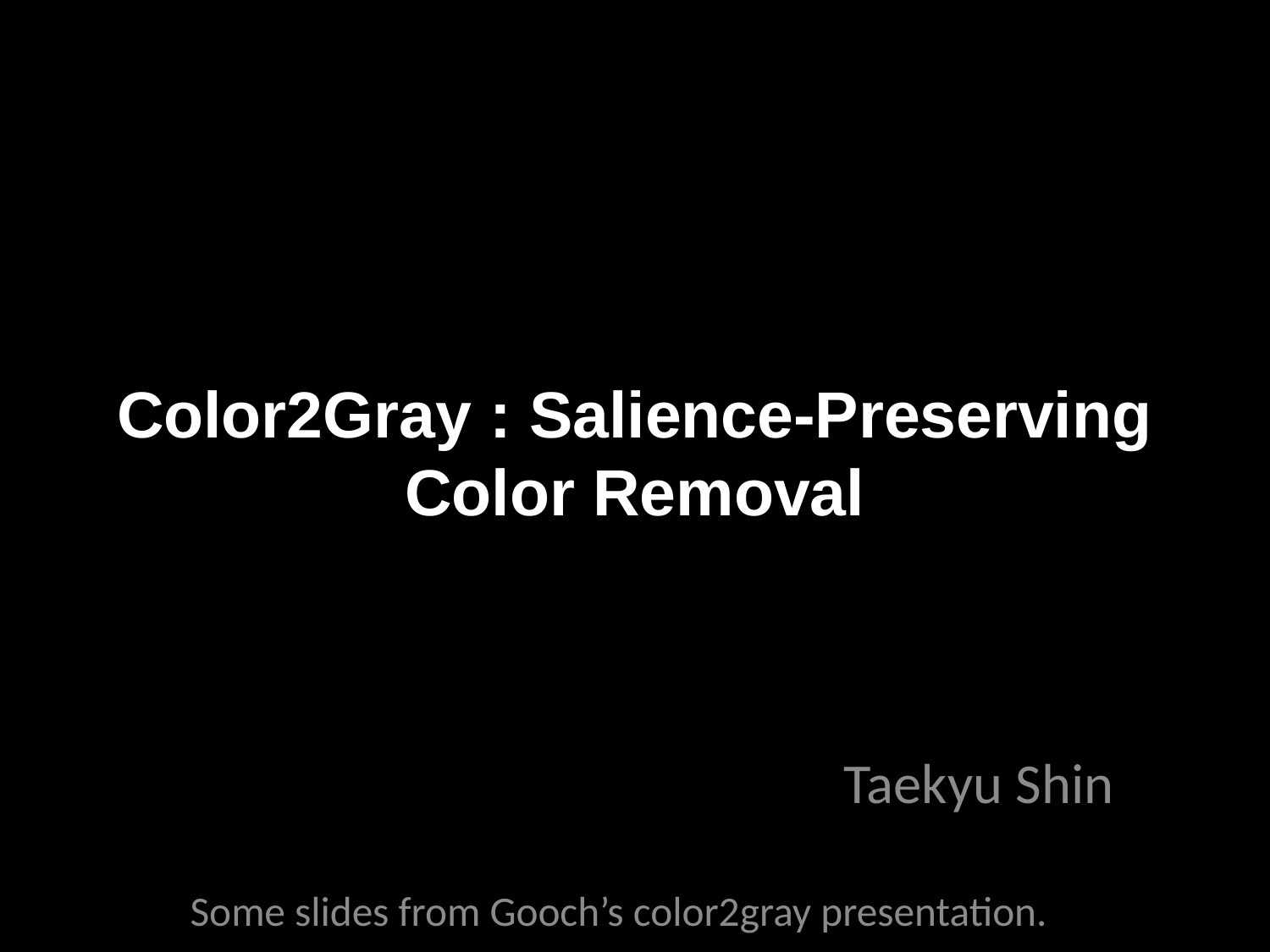

# Color2Gray : Salience-Preserving Color Removal
Taekyu Shin
Some slides from Gooch’s color2gray presentation.